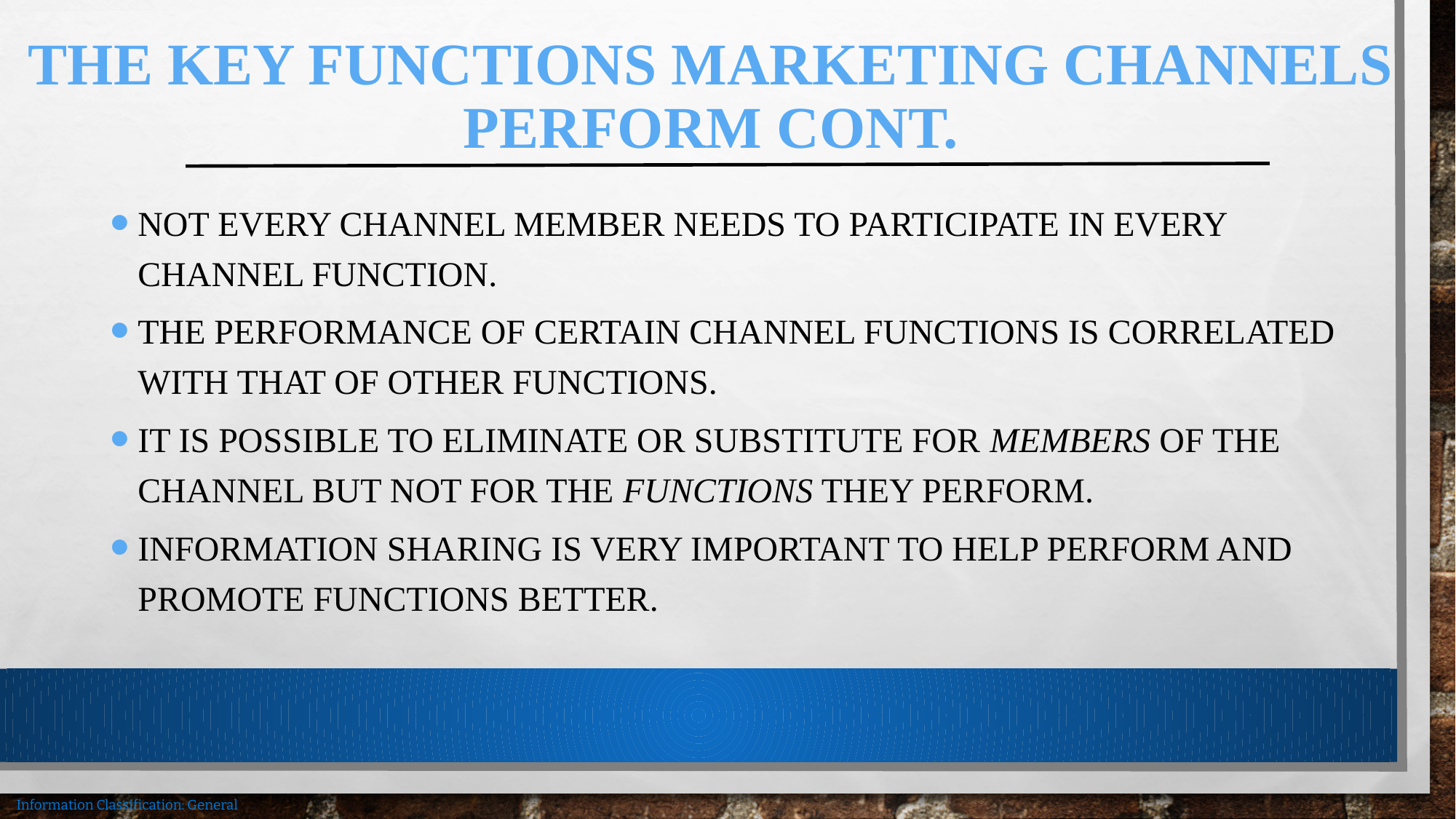

# The Key Functions Marketing Channels Perform cont.
Not every channel member needs to participate in every channel function.
The performance of certain channel functions is correlated with that of other functions.
It is possible to eliminate or substitute for members of the channel but not for the functions they perform.
Information sharing is very important to help perform and promote functions better.